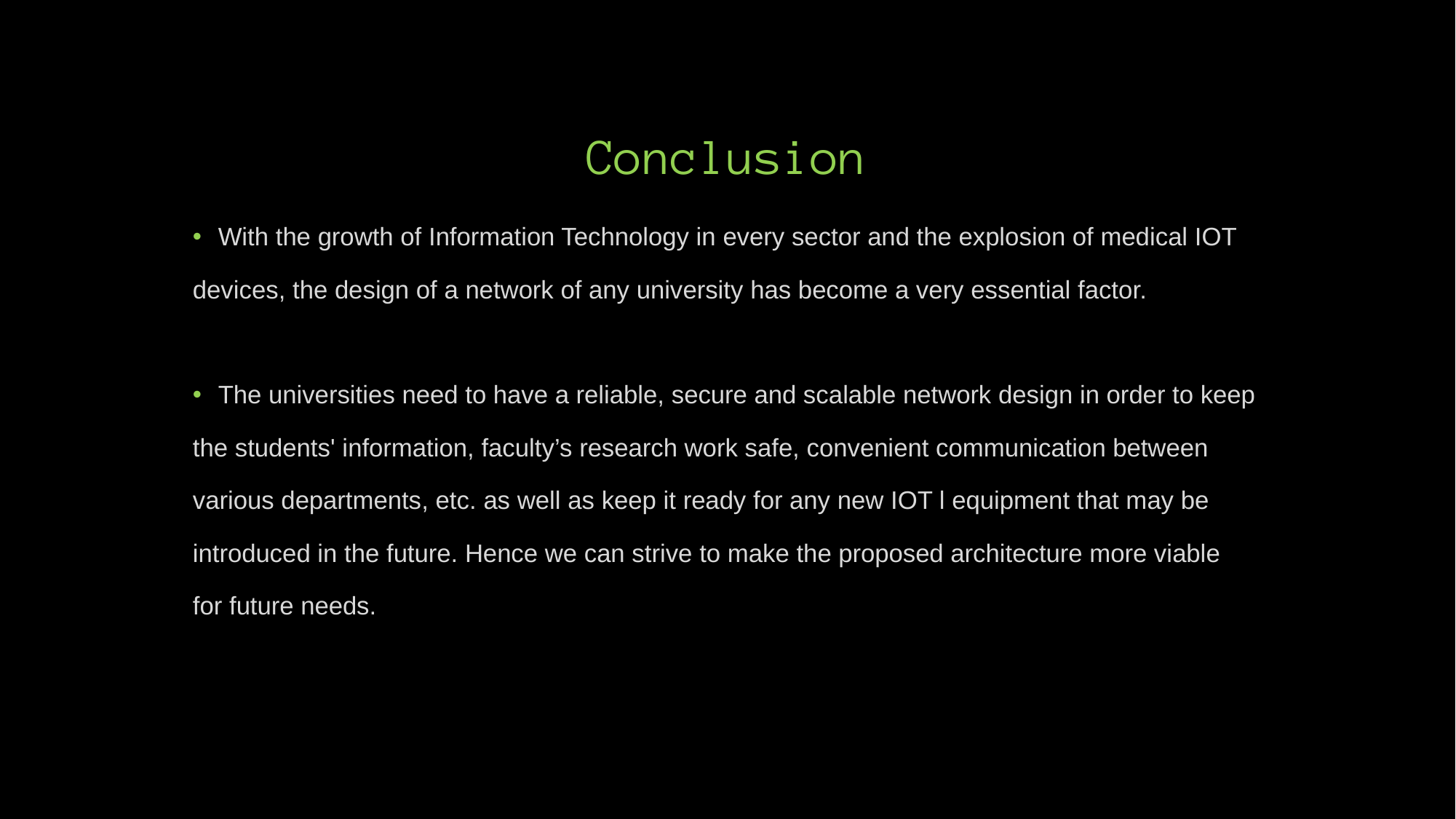

# Conclusion
With the growth of Information Technology in every sector and the explosion of medical IOT
devices, the design of a network of any university has become a very essential factor.

The universities need to have a reliable, secure and scalable network design in order to keep
the students' information, faculty’s research work safe, convenient communication between
various departments, etc. as well as keep it ready for any new IOT l equipment that may be
introduced in the future. Hence we can strive to make the proposed architecture more viable
for future needs.